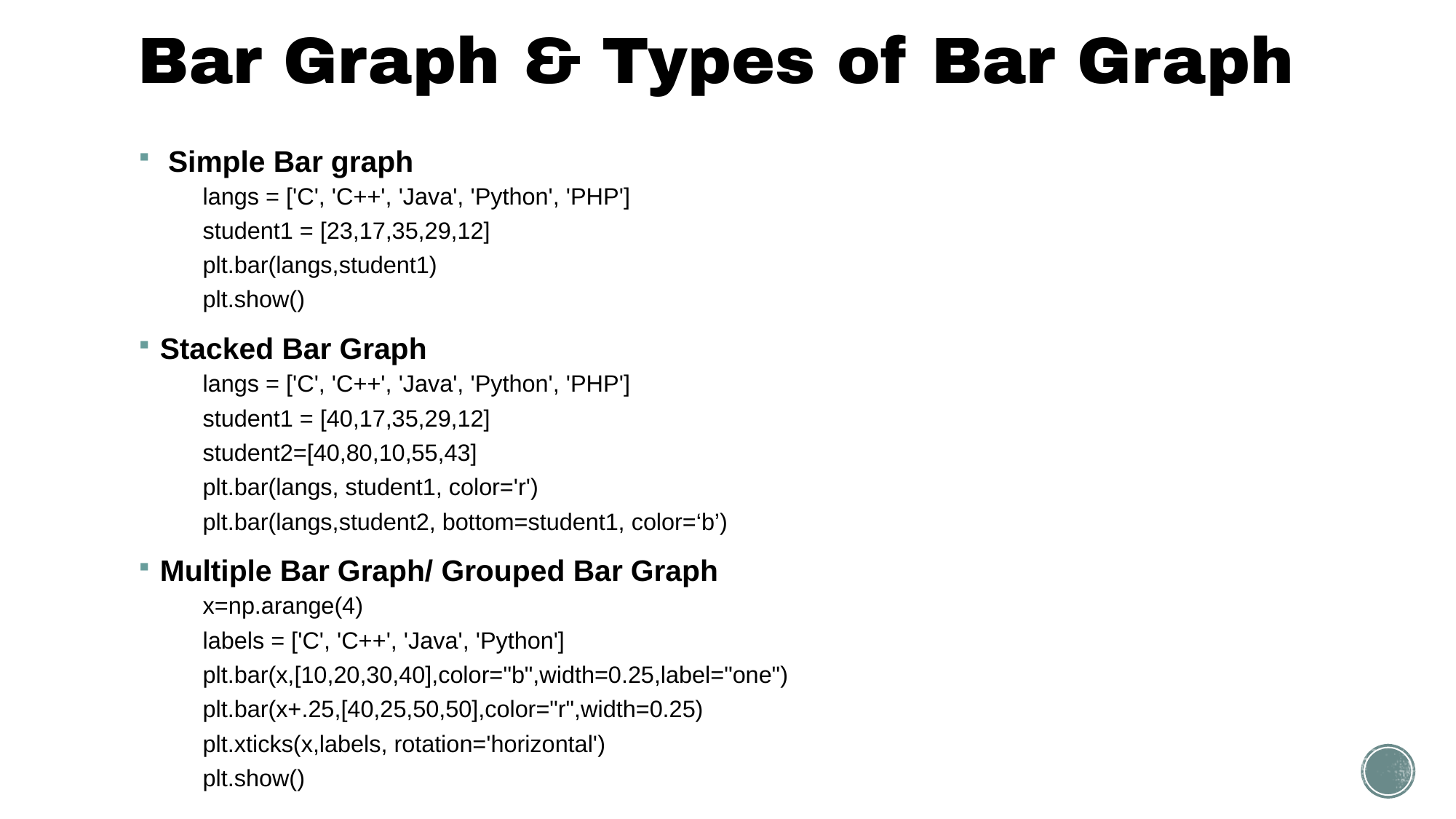

# Bar Graph & Types of Bar Graph
 Simple Bar graph
langs = ['C', 'C++', 'Java', 'Python', 'PHP']
student1 = [23,17,35,29,12]
plt.bar(langs,student1)
plt.show()
Stacked Bar Graph
langs = ['C', 'C++', 'Java', 'Python', 'PHP']
student1 = [40,17,35,29,12]
student2=[40,80,10,55,43]
plt.bar(langs, student1, color='r')
plt.bar(langs,student2, bottom=student1, color=‘b’)
Multiple Bar Graph/ Grouped Bar Graph
x=np.arange(4)
labels = ['C', 'C++', 'Java', 'Python']
plt.bar(x,[10,20,30,40],color="b",width=0.25,label="one")
plt.bar(x+.25,[40,25,50,50],color="r",width=0.25)
plt.xticks(x,labels, rotation='horizontal')
plt.show()